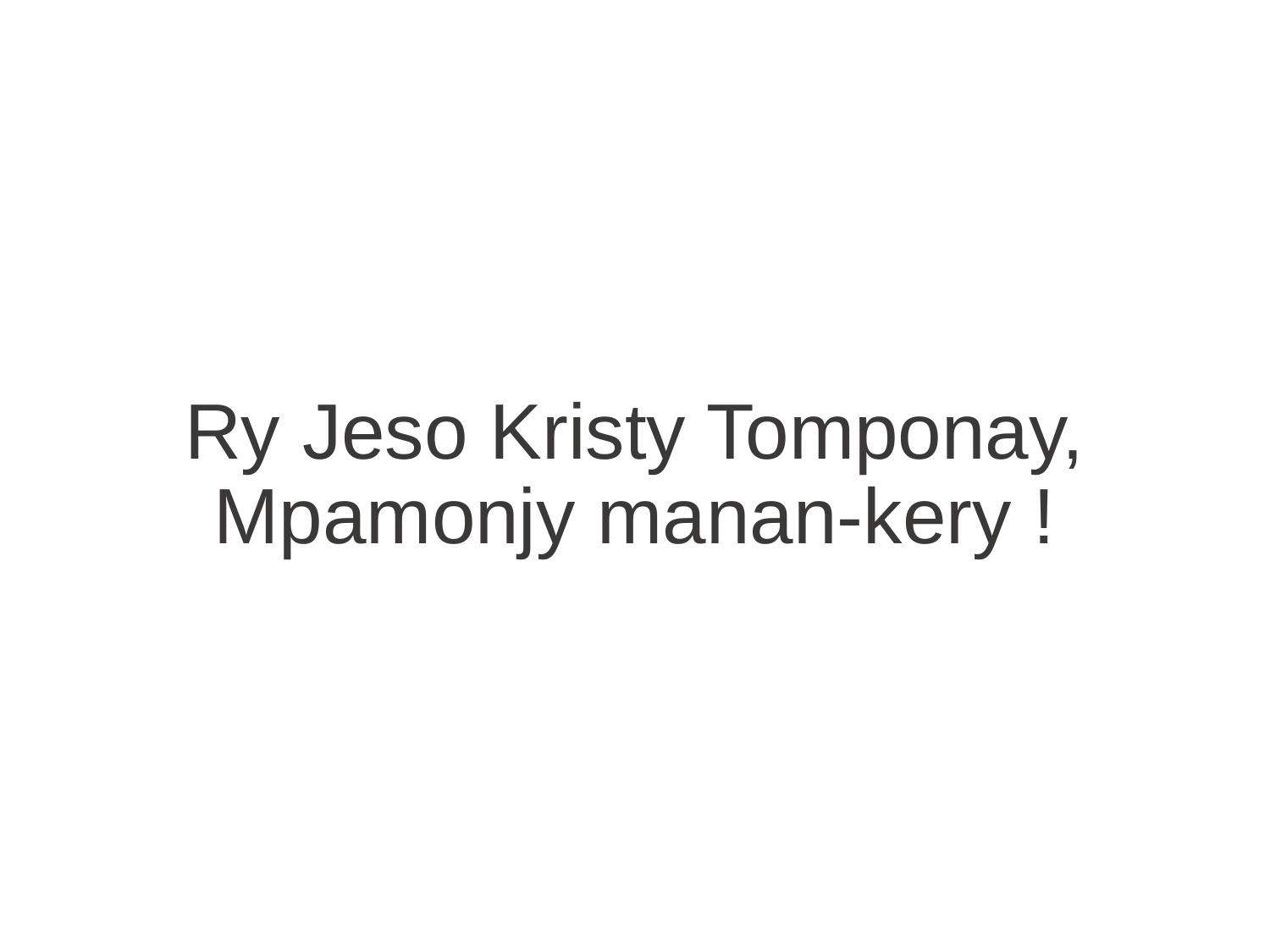

Ry Jeso Kristy Tomponay,
Mpamonjy manan-kery !